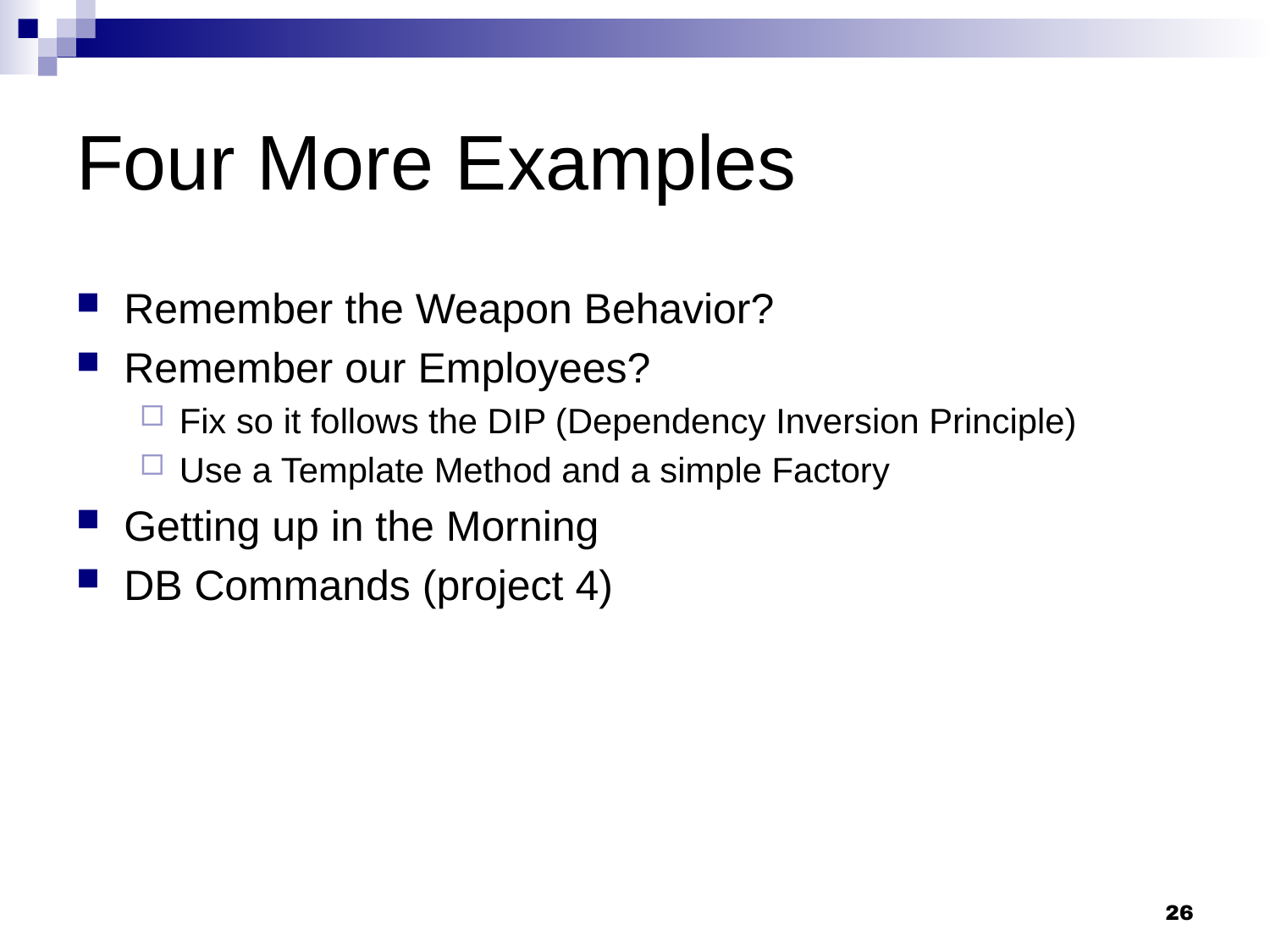

# Four More Examples
Remember the Weapon Behavior?
Remember our Employees?
Fix so it follows the DIP (Dependency Inversion Principle)
Use a Template Method and a simple Factory
Getting up in the Morning
DB Commands (project 4)

26